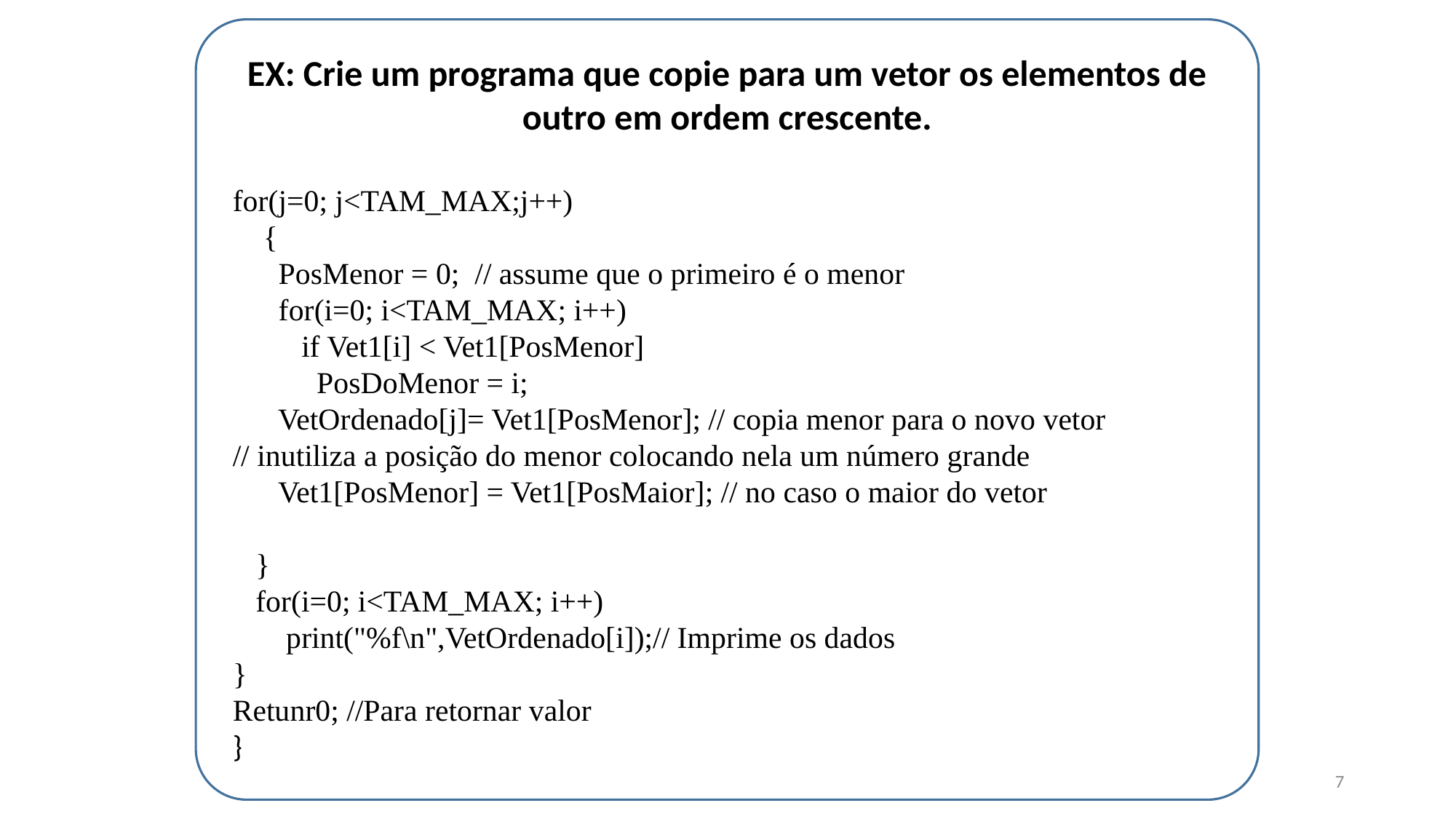

EX: Crie um programa que copie para um vetor os elementos de outro em ordem crescente.

for(j=0; j<TAM_MAX;j++)
    {
      PosMenor = 0;  // assume que o primeiro é o menor
      for(i=0; i<TAM_MAX; i++)
         if Vet1[i] < Vet1[PosMenor]
           PosDoMenor = i;
      VetOrdenado[j]= Vet1[PosMenor]; // copia menor para o novo vetor 
// inutiliza a posição do menor colocando nela um número grande
      Vet1[PosMenor] = Vet1[PosMaior]; // no caso o maior do vetor
                               
   }
   for(i=0; i<TAM_MAX; i++)
       print("%f\n",VetOrdenado[i]);// Imprime os dados
}
Retunr0; //Para retornar valor
}

7